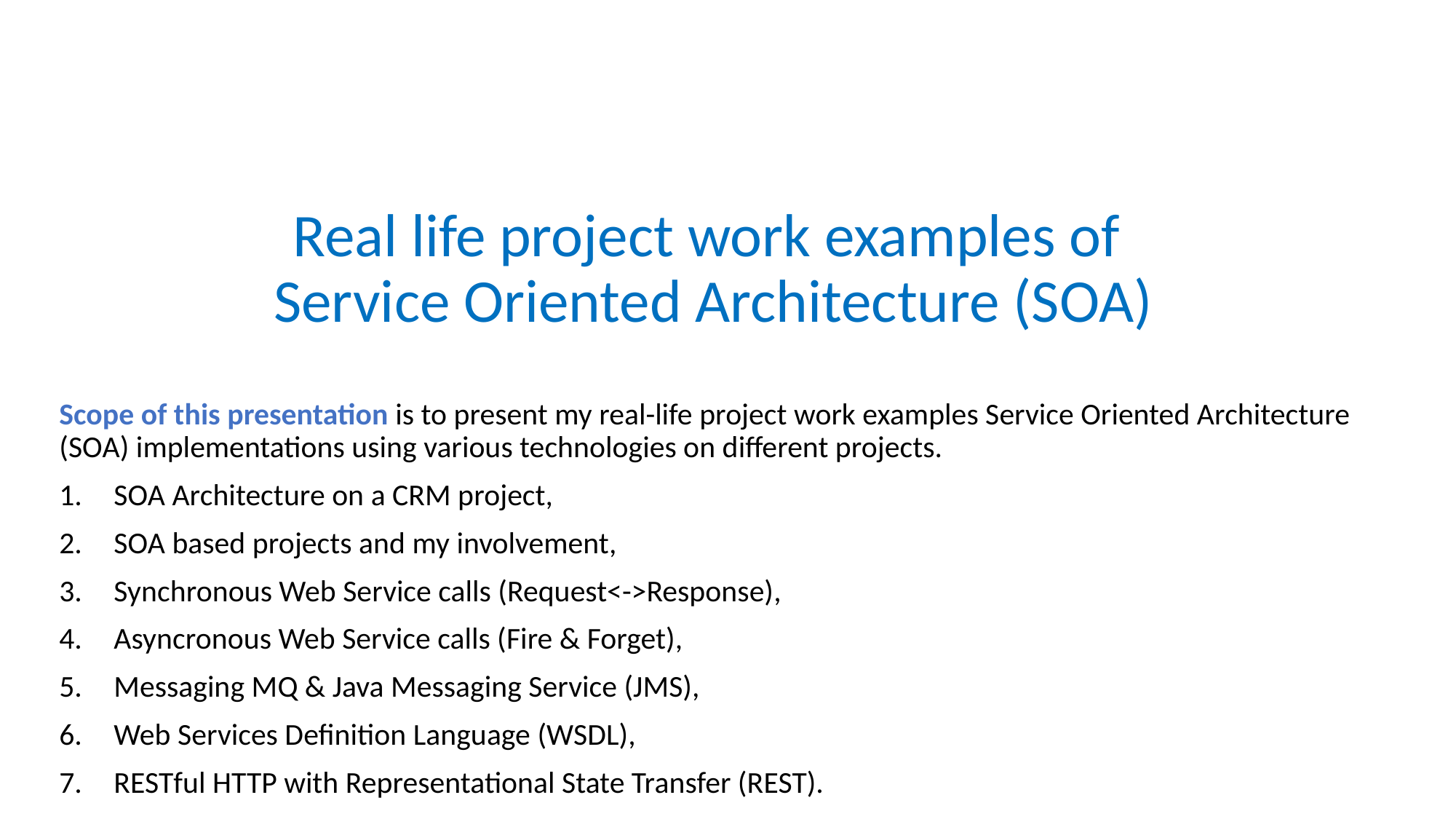

# Real life project work examples of Service Oriented Architecture (SOA)
Scope of this presentation is to present my real-life project work examples Service Oriented Architecture (SOA) implementations using various technologies on different projects.
SOA Architecture on a CRM project,
SOA based projects and my involvement,
Synchronous Web Service calls (Request<->Response),
Asyncronous Web Service calls (Fire & Forget),
Messaging MQ & Java Messaging Service (JMS),
Web Services Definition Language (WSDL),
RESTful HTTP with Representational State Transfer (REST).